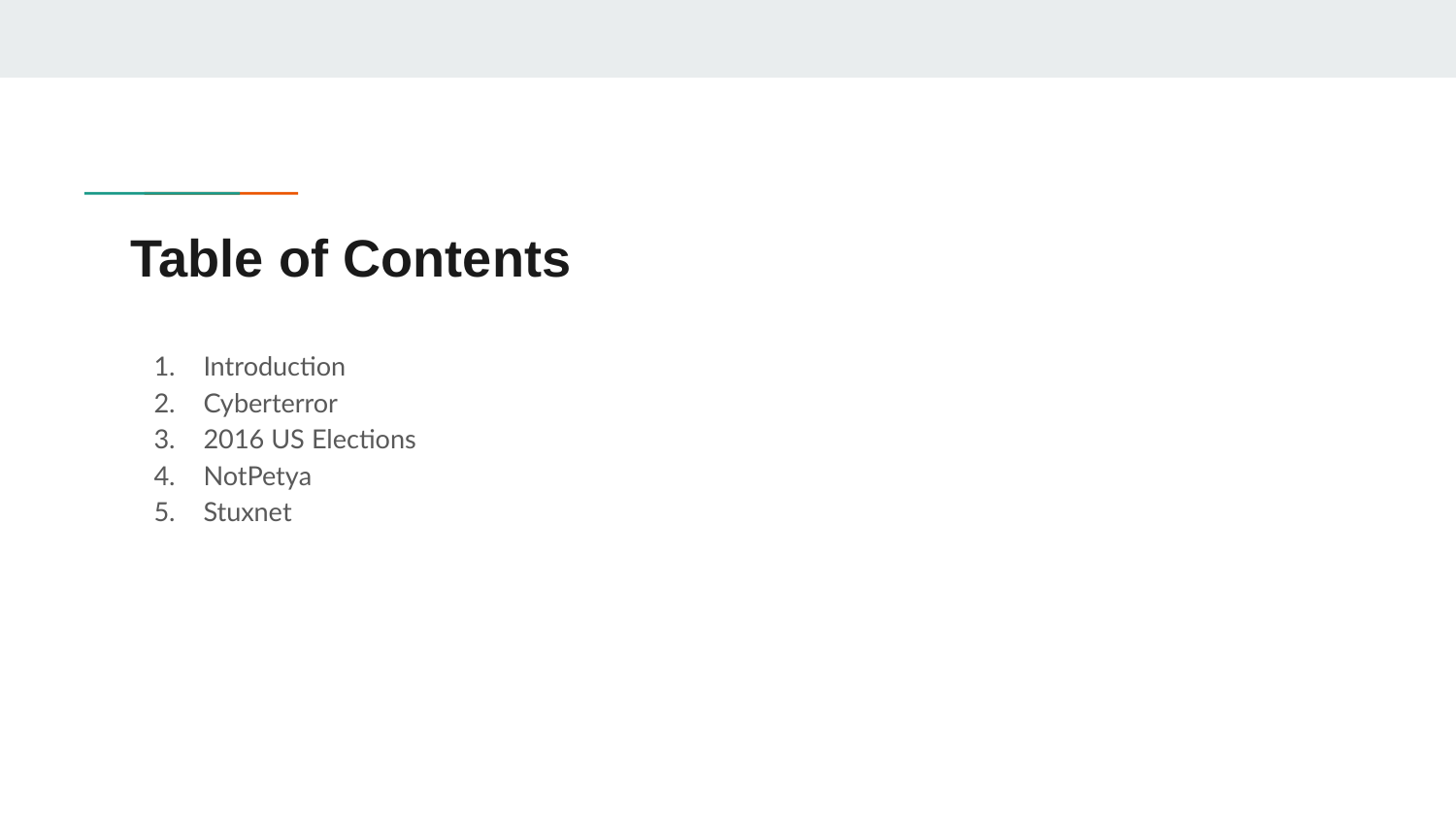

# Table of Contents
Introduction
Cyberterror
2016 US Elections
NotPetya
Stuxnet